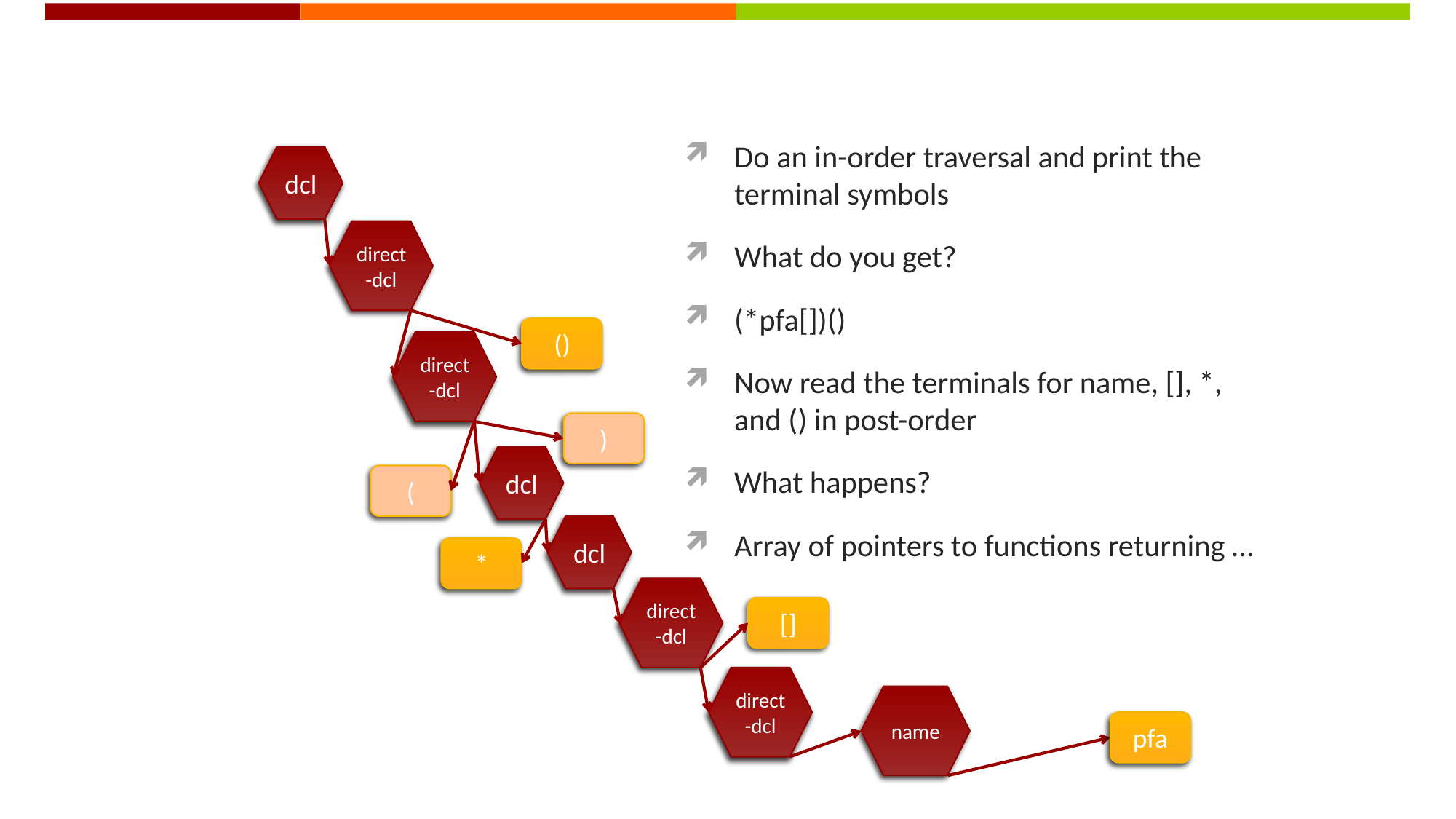

Do an in-order traversal and print the terminal symbols
What do you get?
(*pfa[])()
Now read the terminals for name, [], *, and () in post-order
What happens?
Array of pointers to functions returning …
dcl
direct-dcl
()
direct-dcl
)
dcl
(
dcl
*
direct-dcl
[]
direct-dcl
name
pfa